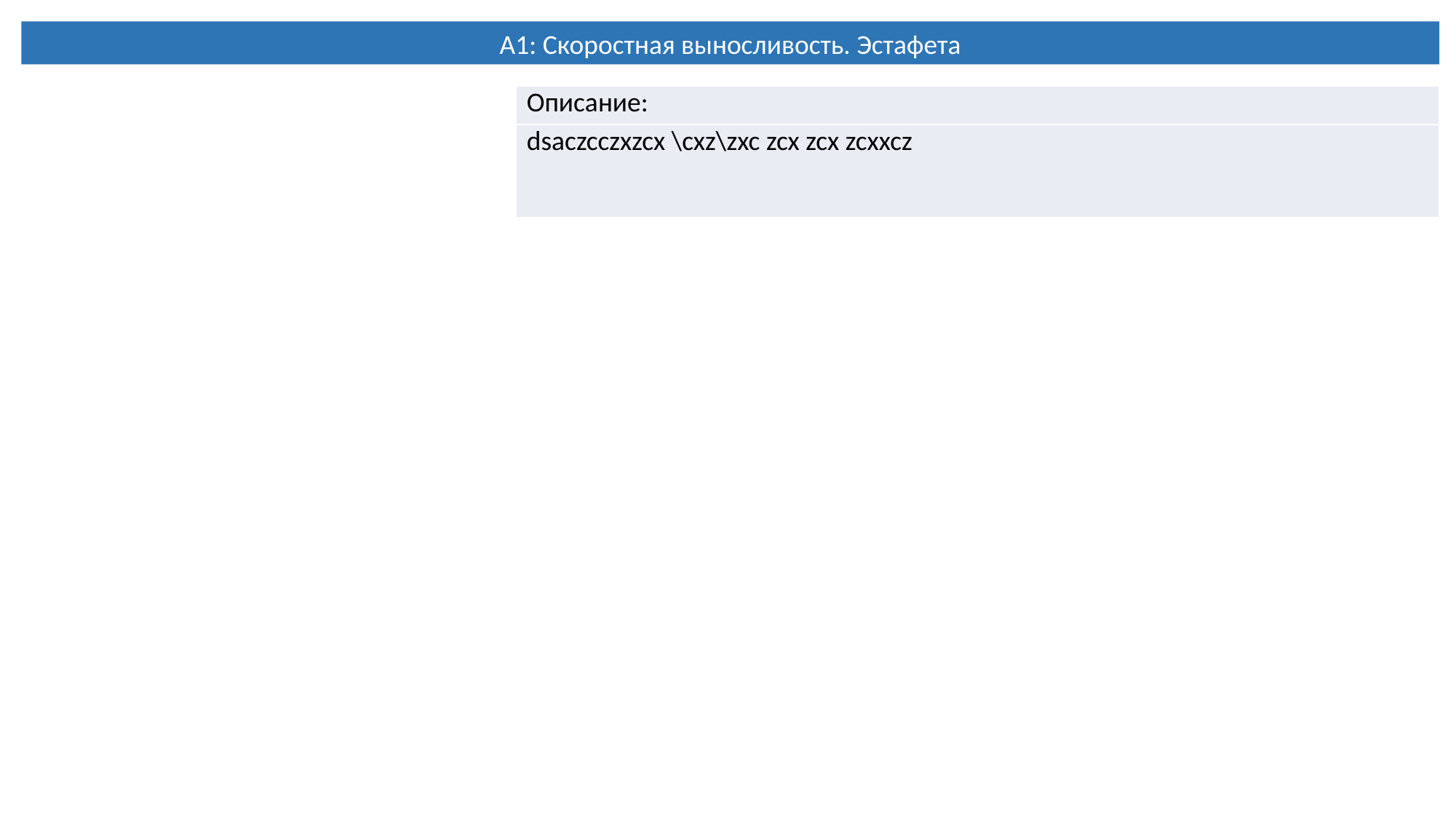

A1: Скоростная выносливость. Эстафета
| Описание: |
| --- |
| dsaczcczxzcx \cxz\zxc zcx zcx zcxxcz |